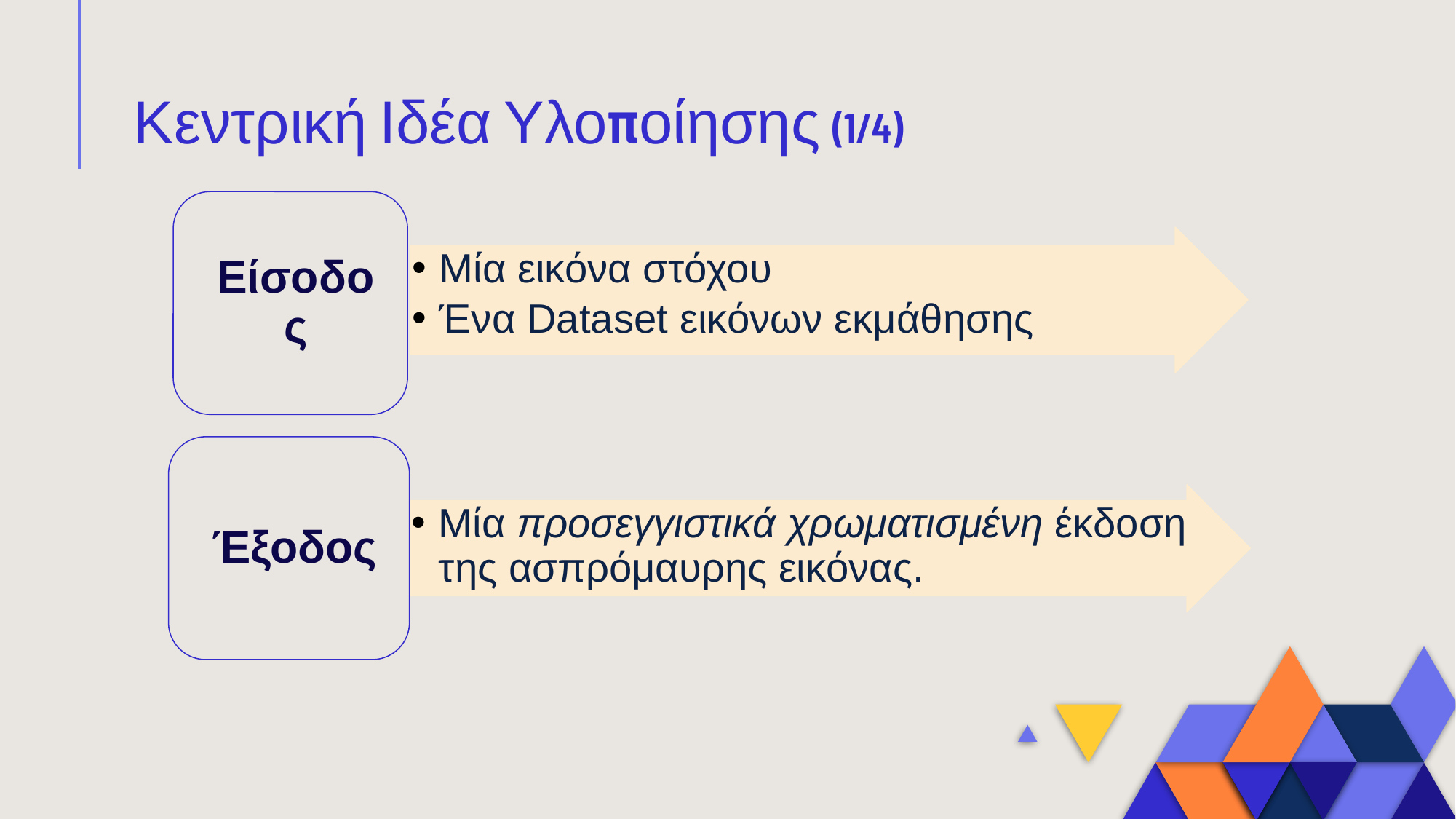

# Κεντρική Ιδέα Υλοποίησης (1/4)
Μία εικόνα στόχου
Ένα Dataset εικόνων εκμάθησης
Είσοδος
Μία προσεγγιστικά χρωματισμένη έκδοση της ασπρόμαυρης εικόνας.
Έξοδος